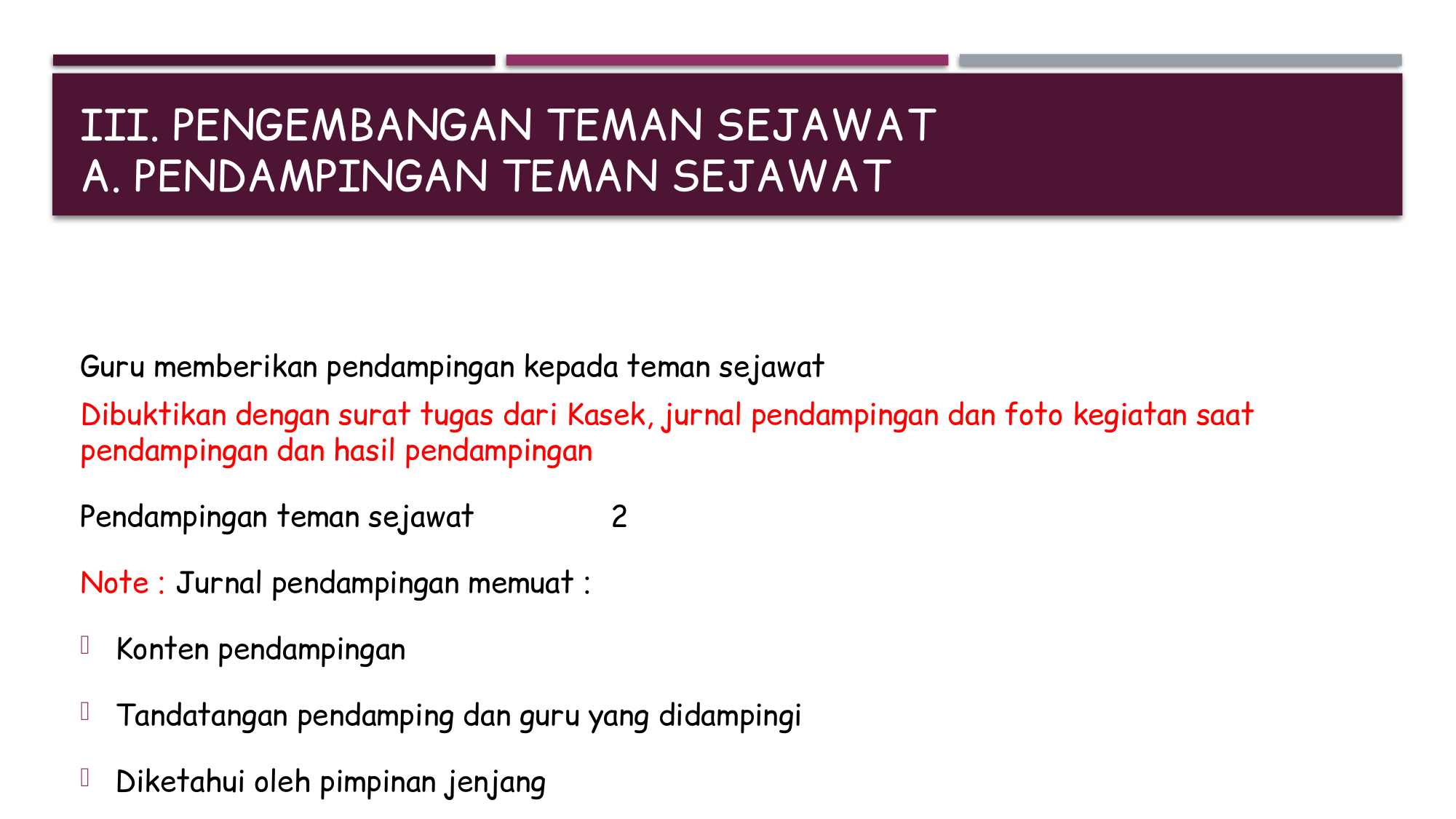

# III. Pengembangan teman sejawat a. Pendampingan teman sejawat

Guru memberikan pendampingan kepada teman sejawat
Dibuktikan dengan surat tugas dari Kasek, jurnal pendampingan dan foto kegiatan saat pendampingan dan hasil pendampingan
Pendampingan teman sejawat					2
Note : Jurnal pendampingan memuat :
Konten pendampingan
Tandatangan pendamping dan guru yang didampingi
Diketahui oleh pimpinan jenjang
**Pendampingan dapat dilakukan kepada Guru, terkait pembelajaran, pengelolaan kelas, sistem penilaian